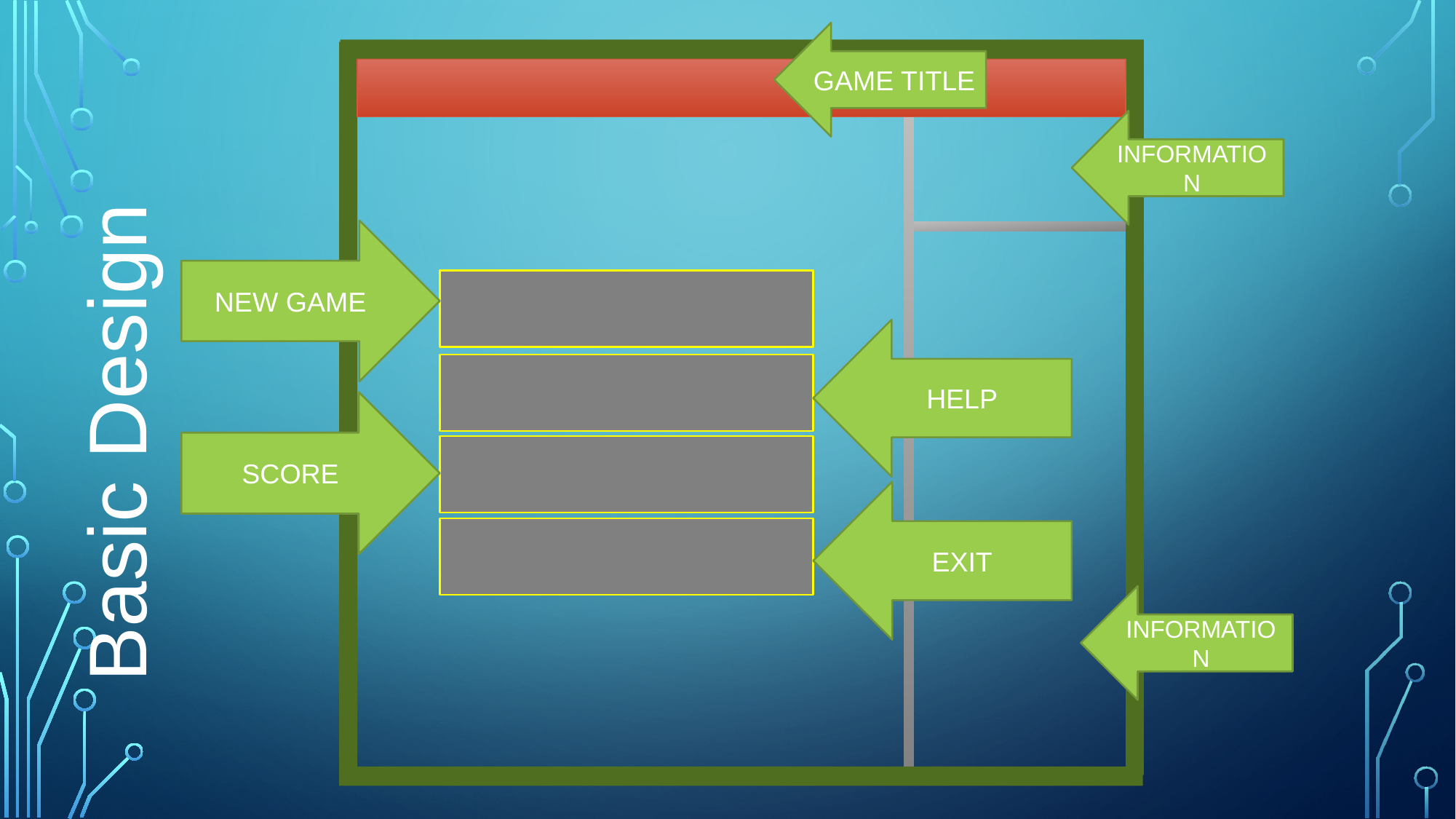

GAME TITLE

INFORMATION
NEW GAME

HELP

Basic Design

SCORE

EXIT

INFORMATION